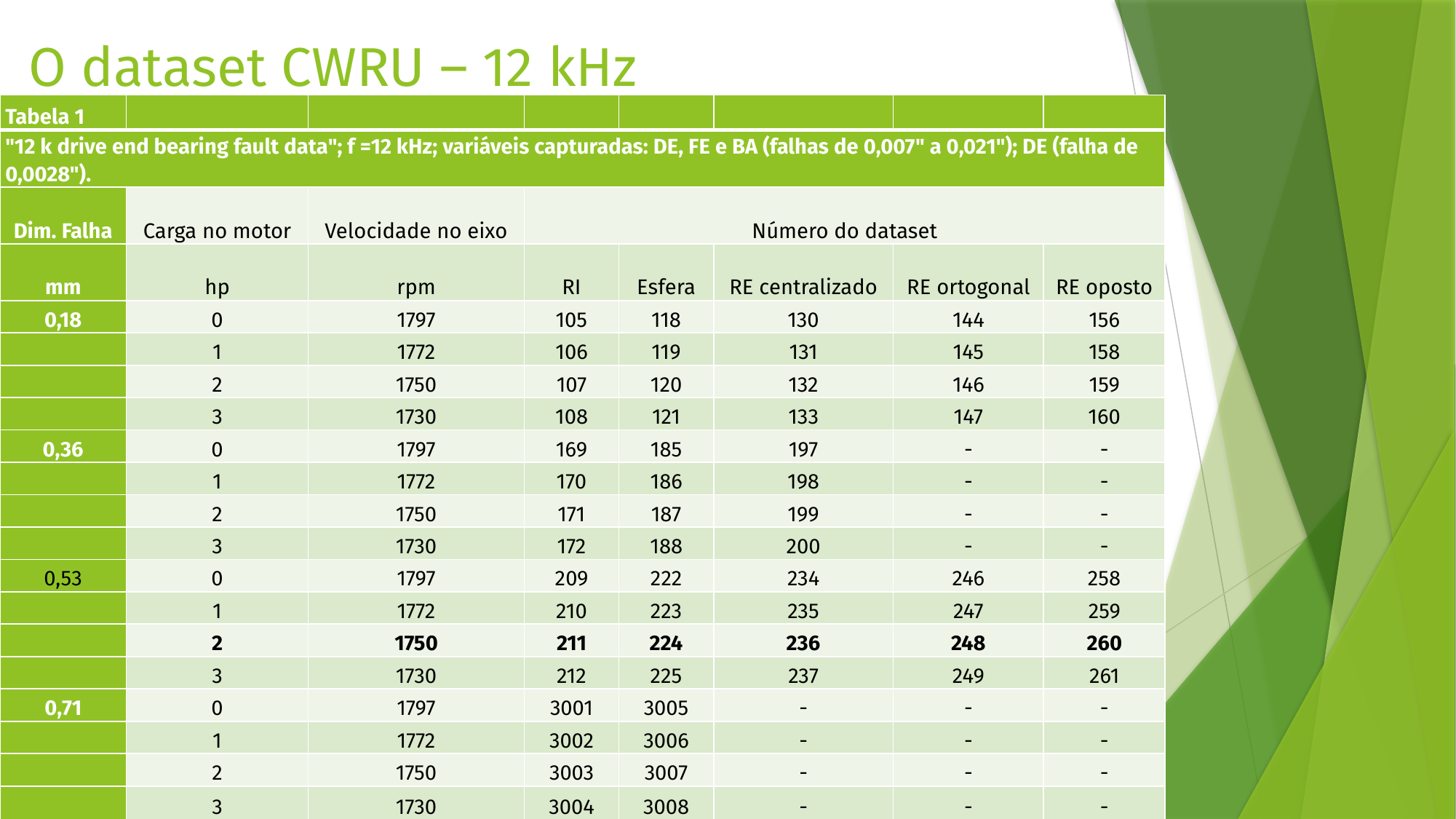

# O dataset CWRU – 12 kHz
| Tabela 1 |  |  |  |  |  |  |  |
| --- | --- | --- | --- | --- | --- | --- | --- |
| "12 k drive end bearing fault data"; f =12 kHz; variáveis capturadas: DE, FE e BA (falhas de 0,007" a 0,021"); DE (falha de 0,0028"). |  |  |  |  |  |  |  |
| Dim. Falha | Carga no motor | Velocidade no eixo | Número do dataset |  |  |  |  |
| mm | hp | rpm | RI | Esfera | RE centralizado | RE ortogonal | RE oposto |
| 0,18 | 0 | 1797 | 105 | 118 | 130 | 144 | 156 |
|  | 1 | 1772 | 106 | 119 | 131 | 145 | 158 |
|  | 2 | 1750 | 107 | 120 | 132 | 146 | 159 |
|  | 3 | 1730 | 108 | 121 | 133 | 147 | 160 |
| 0,36 | 0 | 1797 | 169 | 185 | 197 | - | - |
|  | 1 | 1772 | 170 | 186 | 198 | - | - |
|  | 2 | 1750 | 171 | 187 | 199 | - | - |
|  | 3 | 1730 | 172 | 188 | 200 | - | - |
| 0,53 | 0 | 1797 | 209 | 222 | 234 | 246 | 258 |
|  | 1 | 1772 | 210 | 223 | 235 | 247 | 259 |
|  | 2 | 1750 | 211 | 224 | 236 | 248 | 260 |
|  | 3 | 1730 | 212 | 225 | 237 | 249 | 261 |
| 0,71 | 0 | 1797 | 3001 | 3005 | - | - | - |
|  | 1 | 1772 | 3002 | 3006 | - | - | - |
|  | 2 | 1750 | 3003 | 3007 | - | - | - |
|  | 3 | 1730 | 3004 | 3008 | - | - | - |